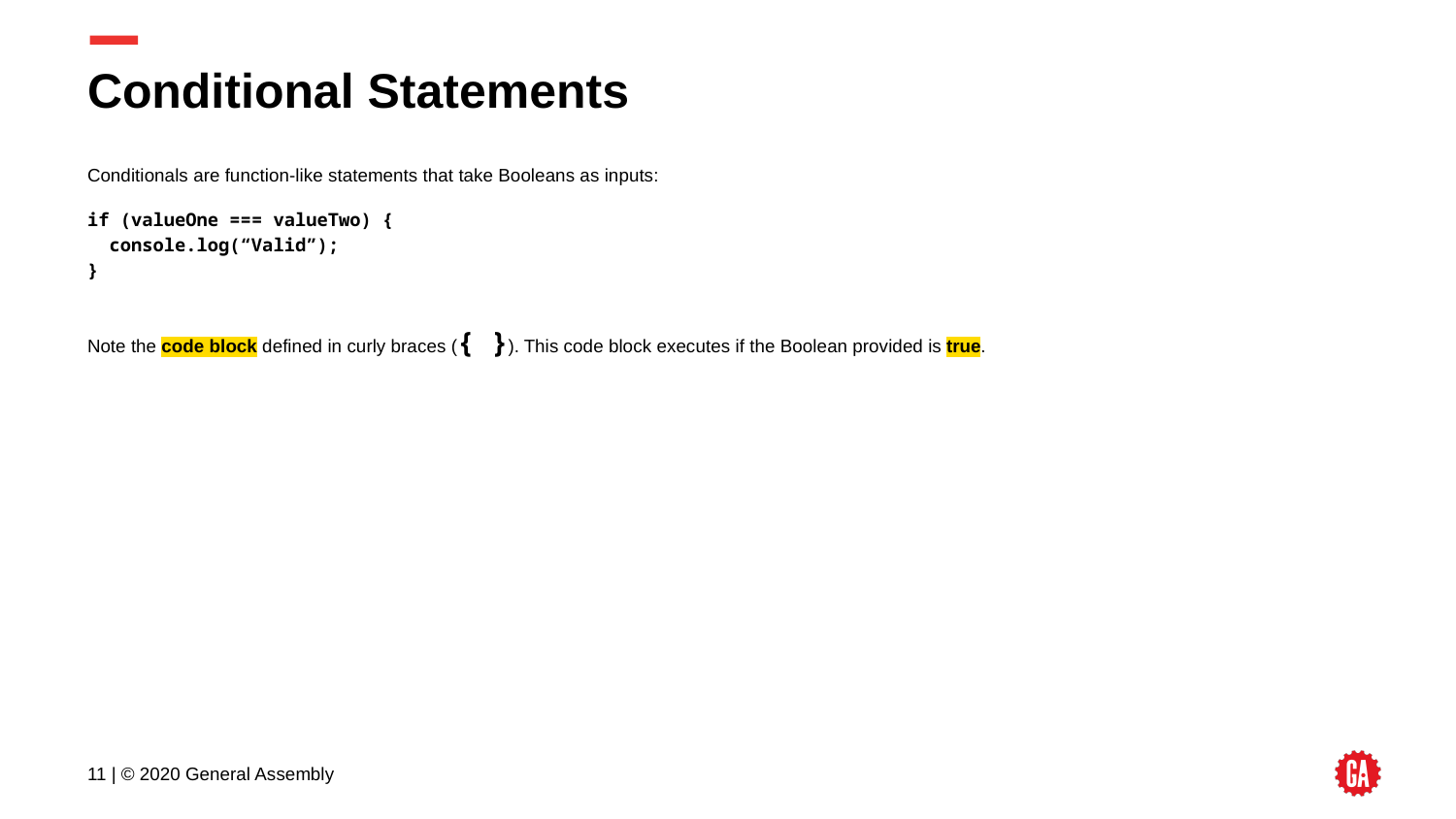

# Conditional Statements
Conditionals are function-like statements that take Booleans as inputs:
if (valueOne === valueTwo) {
  console.log(“Valid”);
}

Note the code block defined in curly braces ({ }). This code block executes if the Boolean provided is true.
11 | © 2020 General Assembly